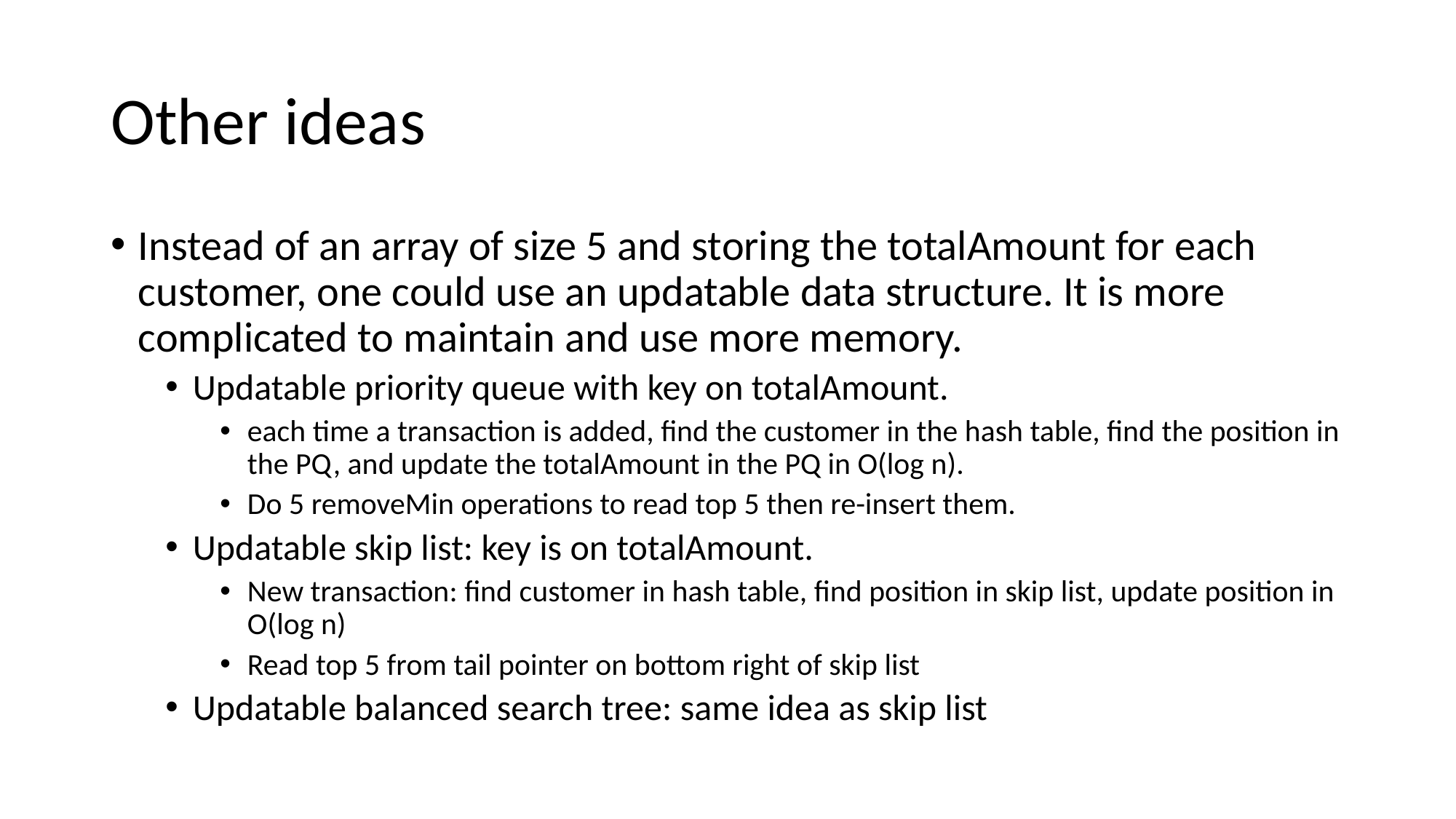

# Other ideas
Instead of an array of size 5 and storing the totalAmount for each customer, one could use an updatable data structure. It is more complicated to maintain and use more memory.
Updatable priority queue with key on totalAmount.
each time a transaction is added, find the customer in the hash table, find the position in the PQ, and update the totalAmount in the PQ in O(log n).
Do 5 removeMin operations to read top 5 then re-insert them.
Updatable skip list: key is on totalAmount.
New transaction: find customer in hash table, find position in skip list, update position in O(log n)
Read top 5 from tail pointer on bottom right of skip list
Updatable balanced search tree: same idea as skip list